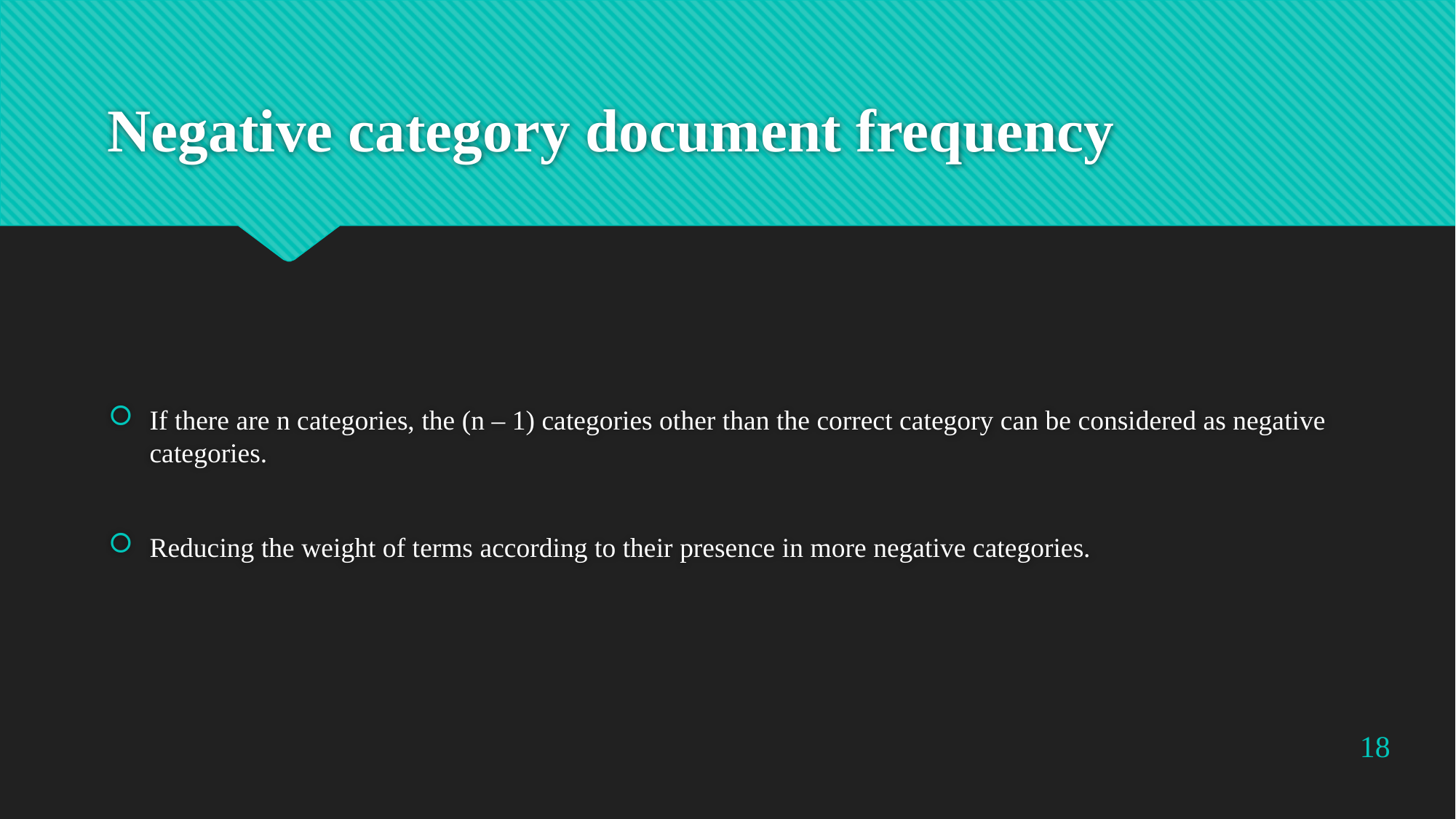

# Negative category document frequency
If there are n categories, the (n – 1) categories other than the correct category can be considered as negative categories.

Reducing the weight of terms according to their presence in more negative categories.
18